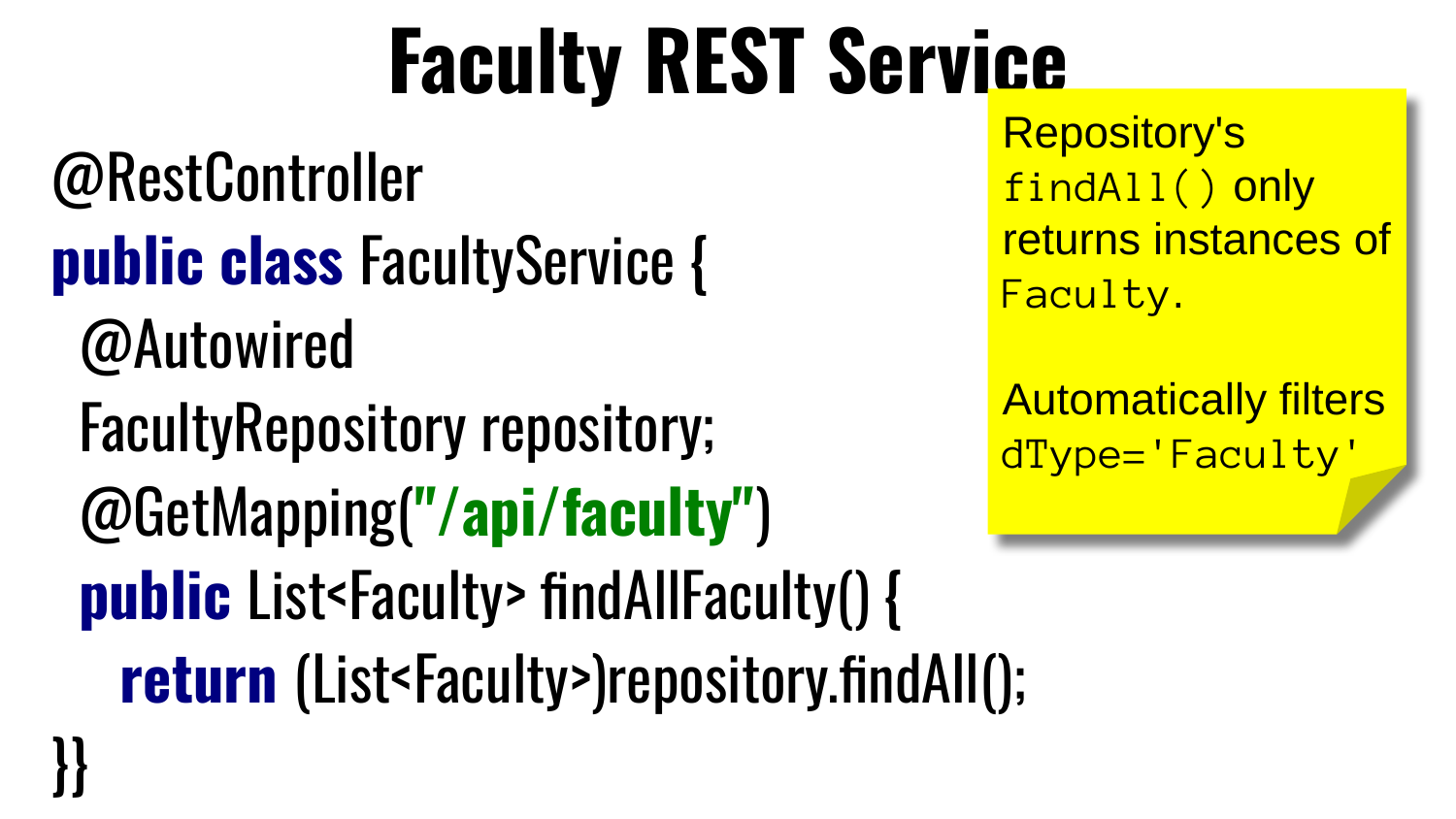

# Faculty REST Service
Repository's findAll() only returns instances of Faculty.

Automatically filters
dType='Faculty'
@RestController
public class FacultyService {
  @Autowired
  FacultyRepository repository;
  @GetMapping("/api/faculty")
  public List<Faculty> findAllFaculty() {
     return (List<Faculty>)repository.findAll();
}}